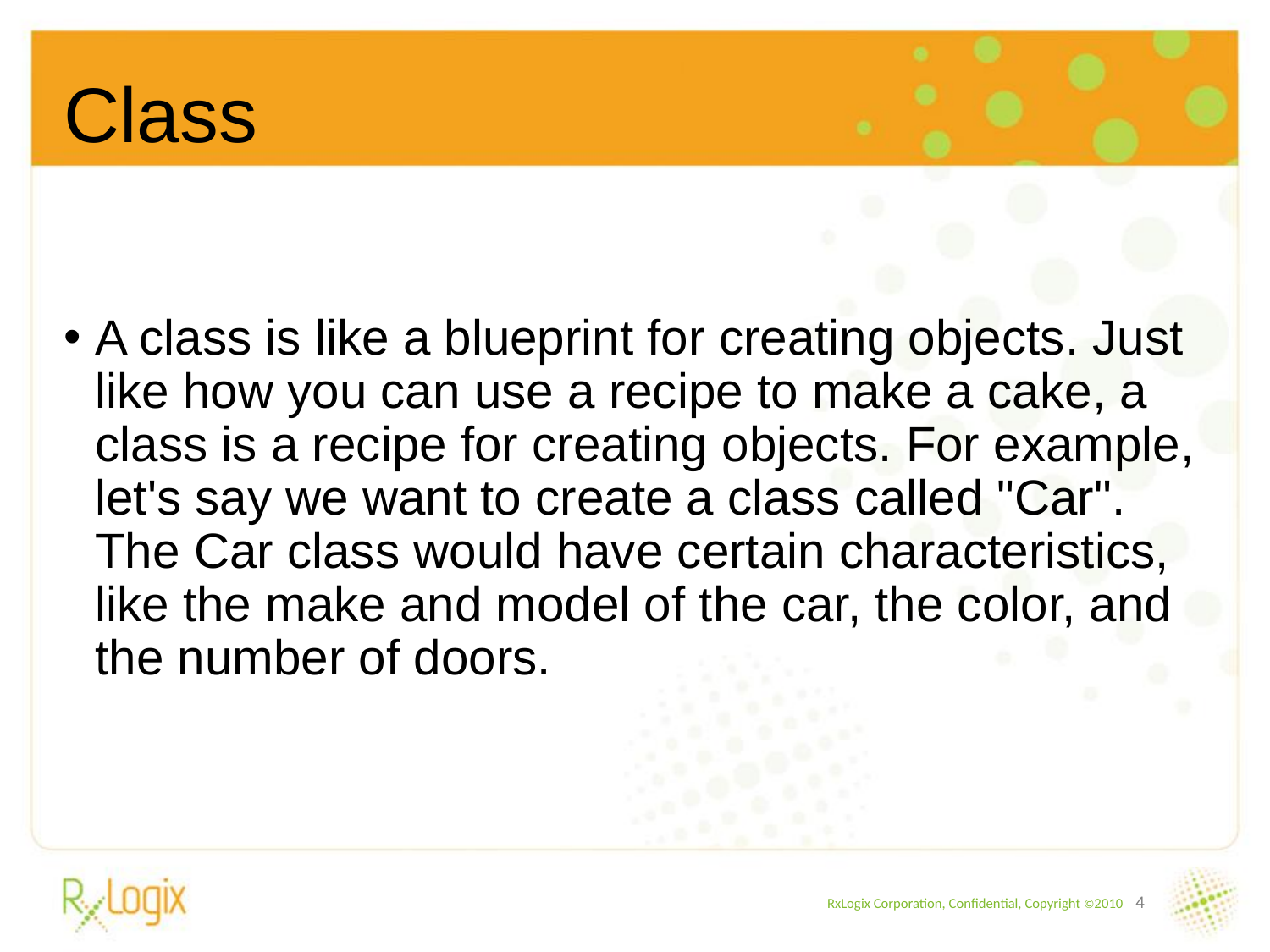

# Class
A class is like a blueprint for creating objects. Just like how you can use a recipe to make a cake, a class is a recipe for creating objects. For example, let's say we want to create a class called "Car". The Car class would have certain characteristics, like the make and model of the car, the color, and the number of doors.